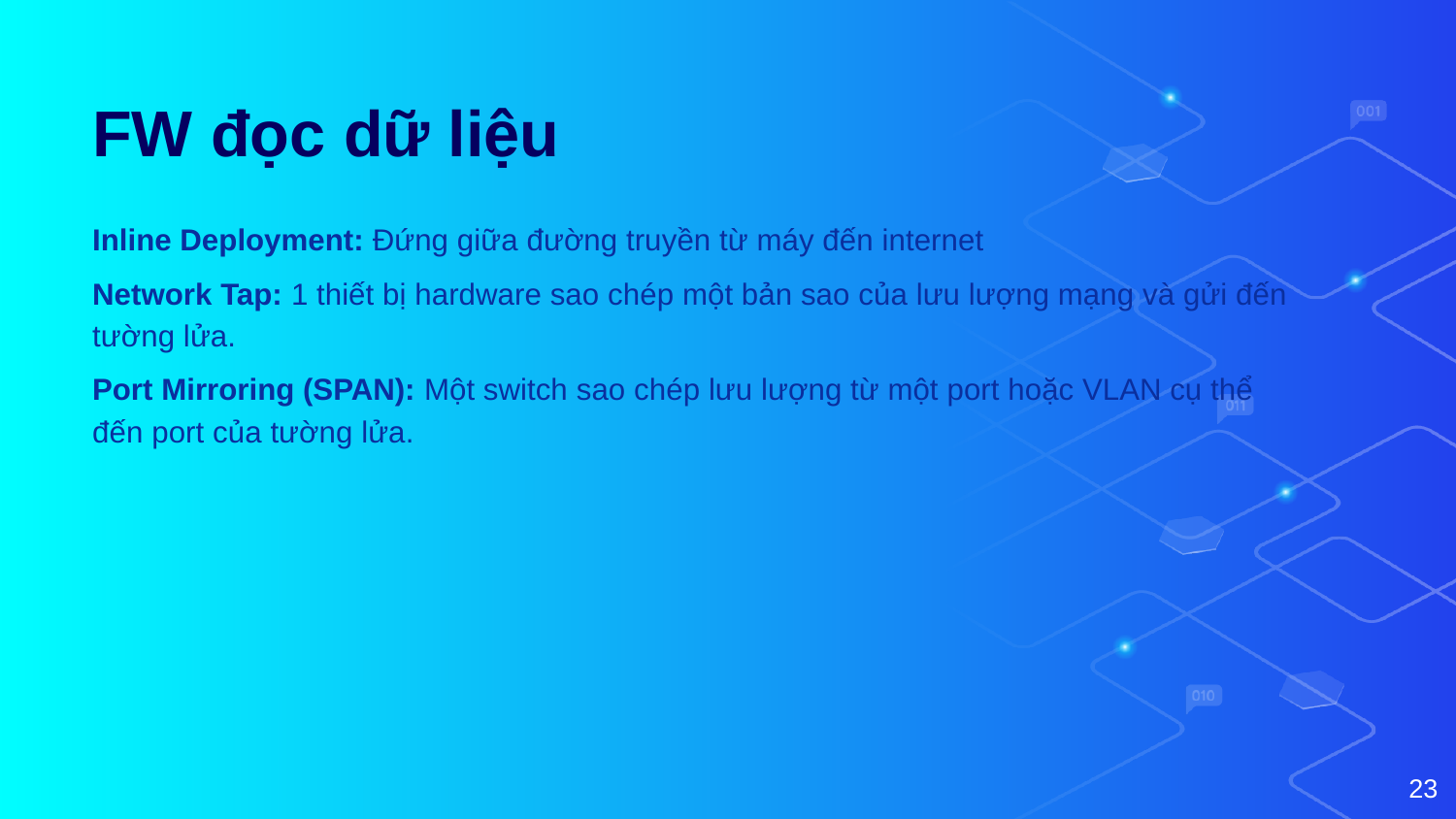

# FW đọc dữ liệu
Inline Deployment: Đứng giữa đường truyền từ máy đến internet
Network Tap: 1 thiết bị hardware sao chép một bản sao của lưu lượng mạng và gửi đến tường lửa.
Port Mirroring (SPAN): Một switch sao chép lưu lượng từ một port hoặc VLAN cụ thể đến port của tường lửa.
23